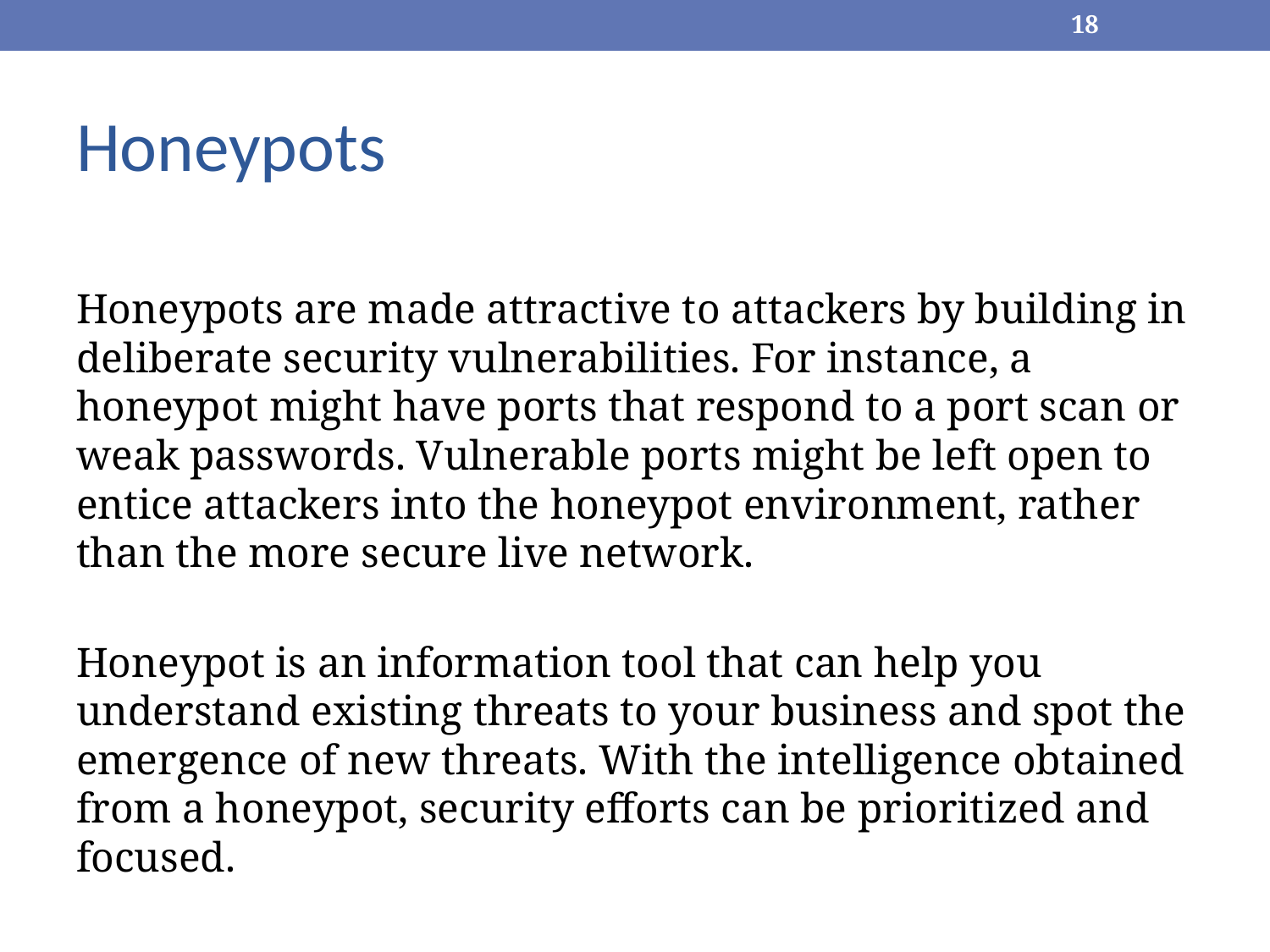

18
# Honeypots

Honeypots are made attractive to attackers by building in deliberate security vulnerabilities. For instance, a honeypot might have ports that respond to a port scan or weak passwords. Vulnerable ports might be left open to entice attackers into the honeypot environment, rather than the more secure live network.

Honeypot is an information tool that can help you understand existing threats to your business and spot the emergence of new threats. With the intelligence obtained from a honeypot, security efforts can be prioritized and focused.